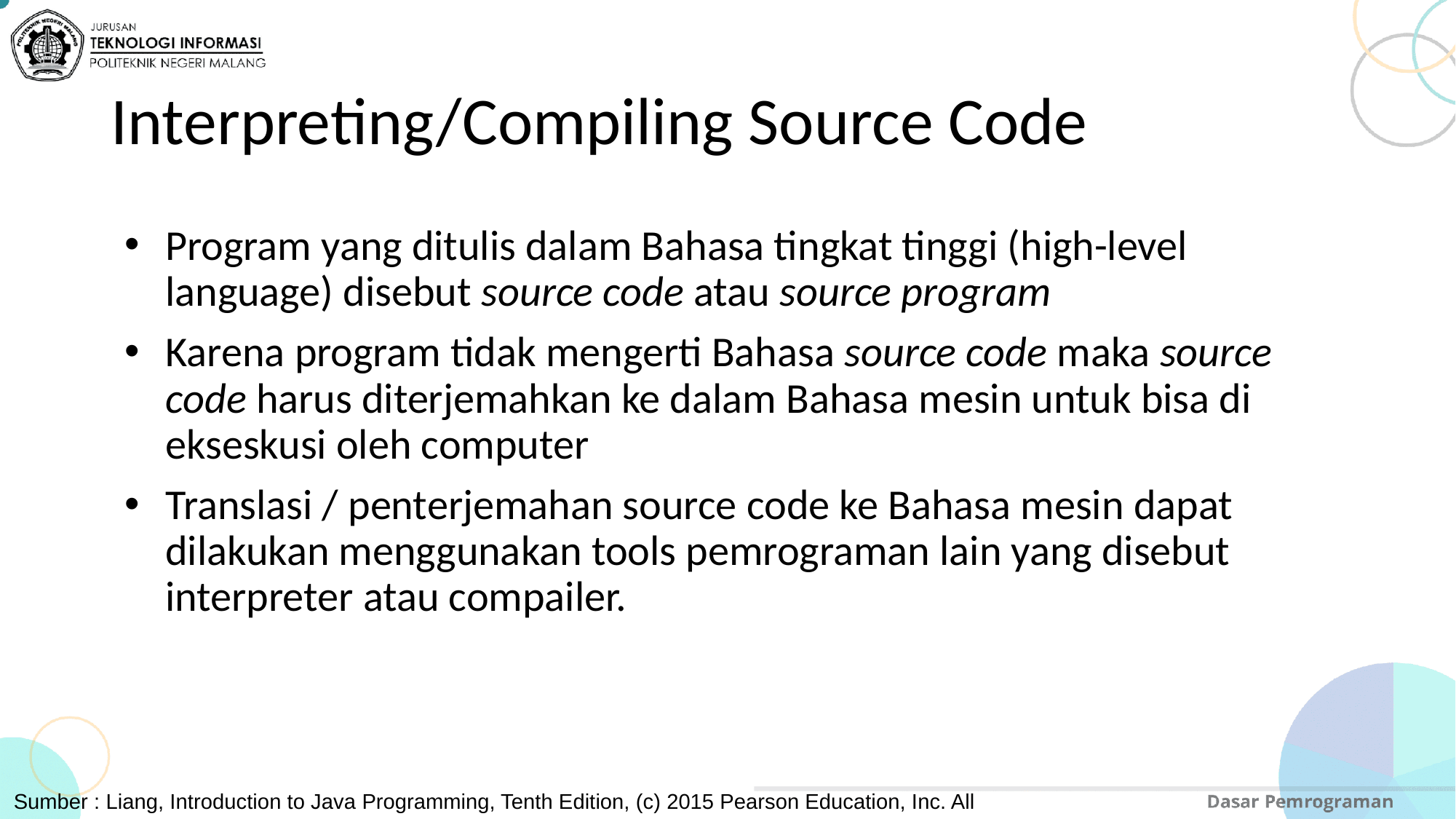

# Interpreting/Compiling Source Code
Program yang ditulis dalam Bahasa tingkat tinggi (high-level language) disebut source code atau source program
Karena program tidak mengerti Bahasa source code maka source code harus diterjemahkan ke dalam Bahasa mesin untuk bisa di ekseskusi oleh computer
Translasi / penterjemahan source code ke Bahasa mesin dapat dilakukan menggunakan tools pemrograman lain yang disebut interpreter atau compailer.

Sumber : Liang, Introduction to Java Programming, Tenth Edition, (c) 2015 Pearson Education, Inc. All